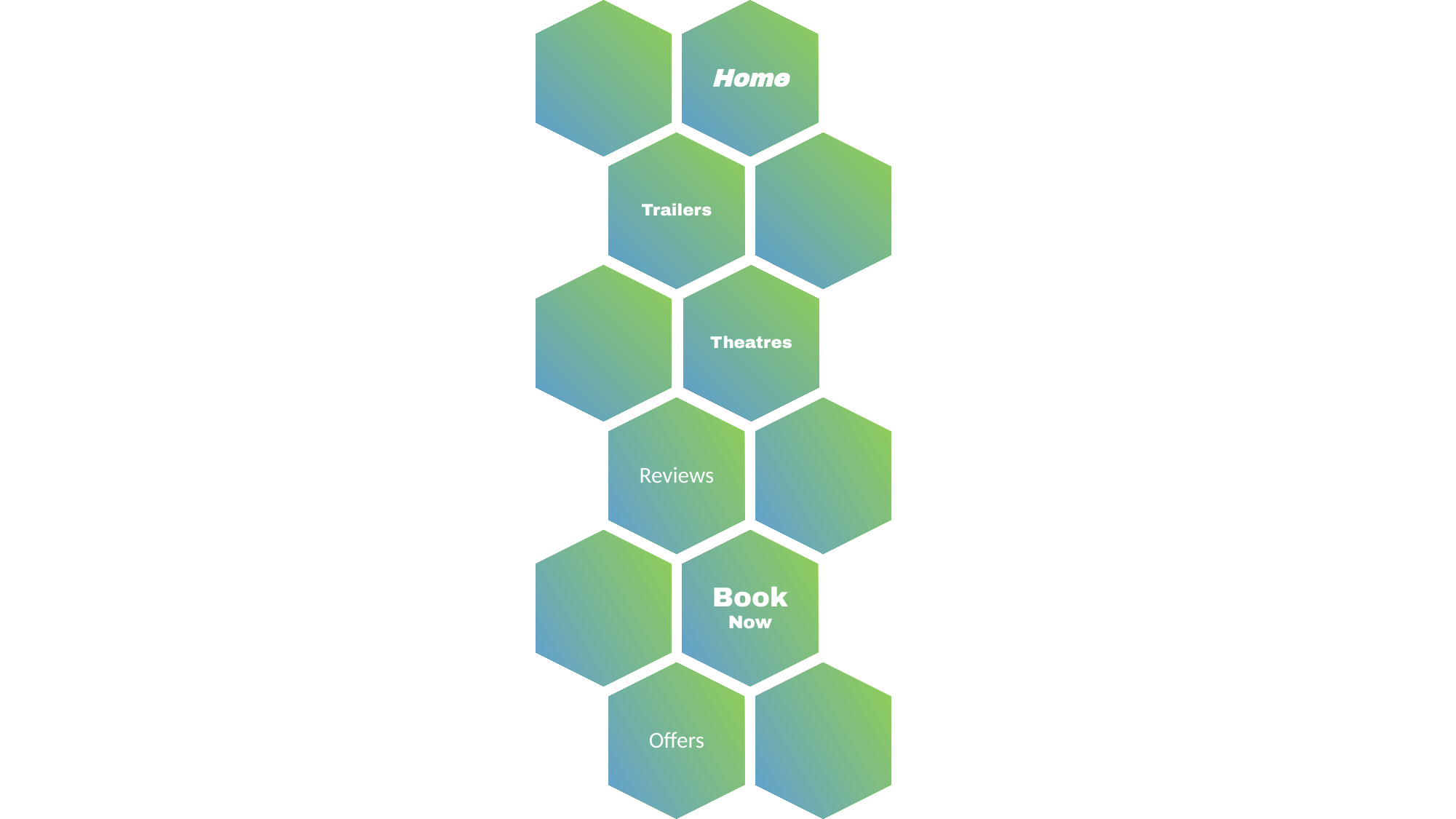

Home

Trailers

Theatres

Reviews

Book Now

Offers